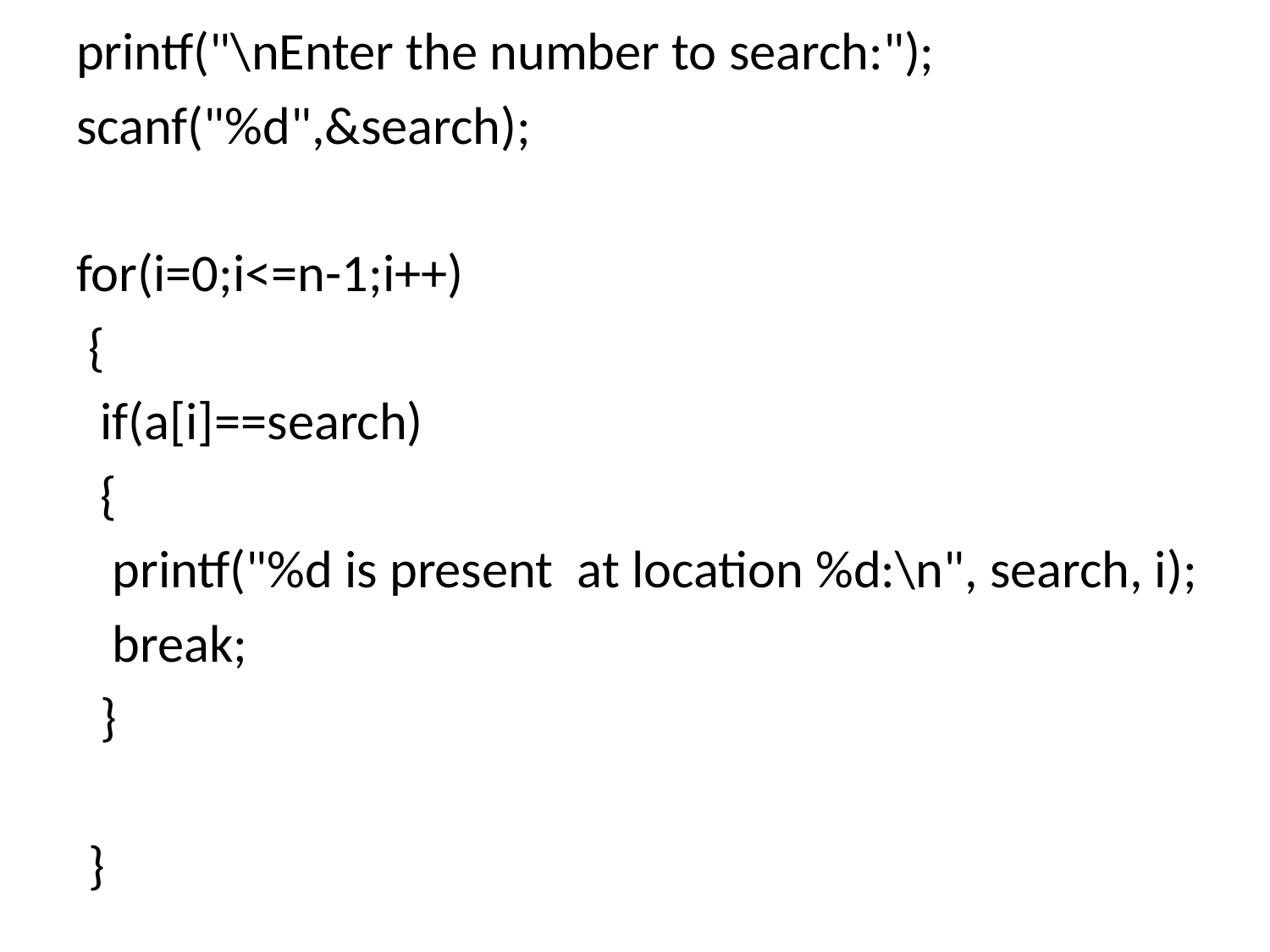

printf("\nEnter the number to search:");
scanf("%d",&search);

for(i=0;i<=n-1;i++)
 {
  if(a[i]==search)
  {
   printf("%d is present  at location %d:\n", search, i);
   break;
  }

 }